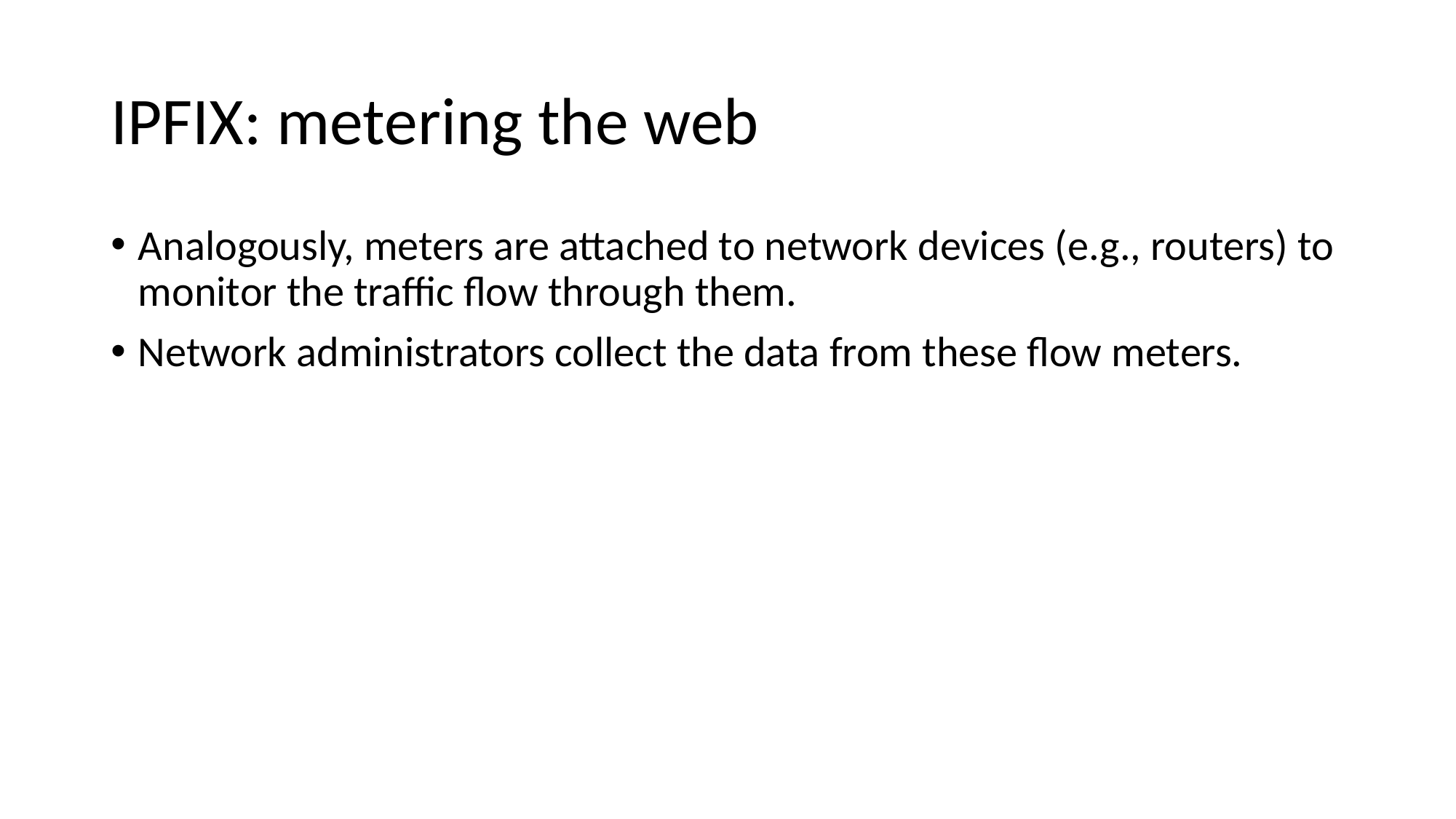

# IPFIX: metering the web
Analogously, meters are attached to network devices (e.g., routers) to monitor the traffic flow through them.
Network administrators collect the data from these flow meters.